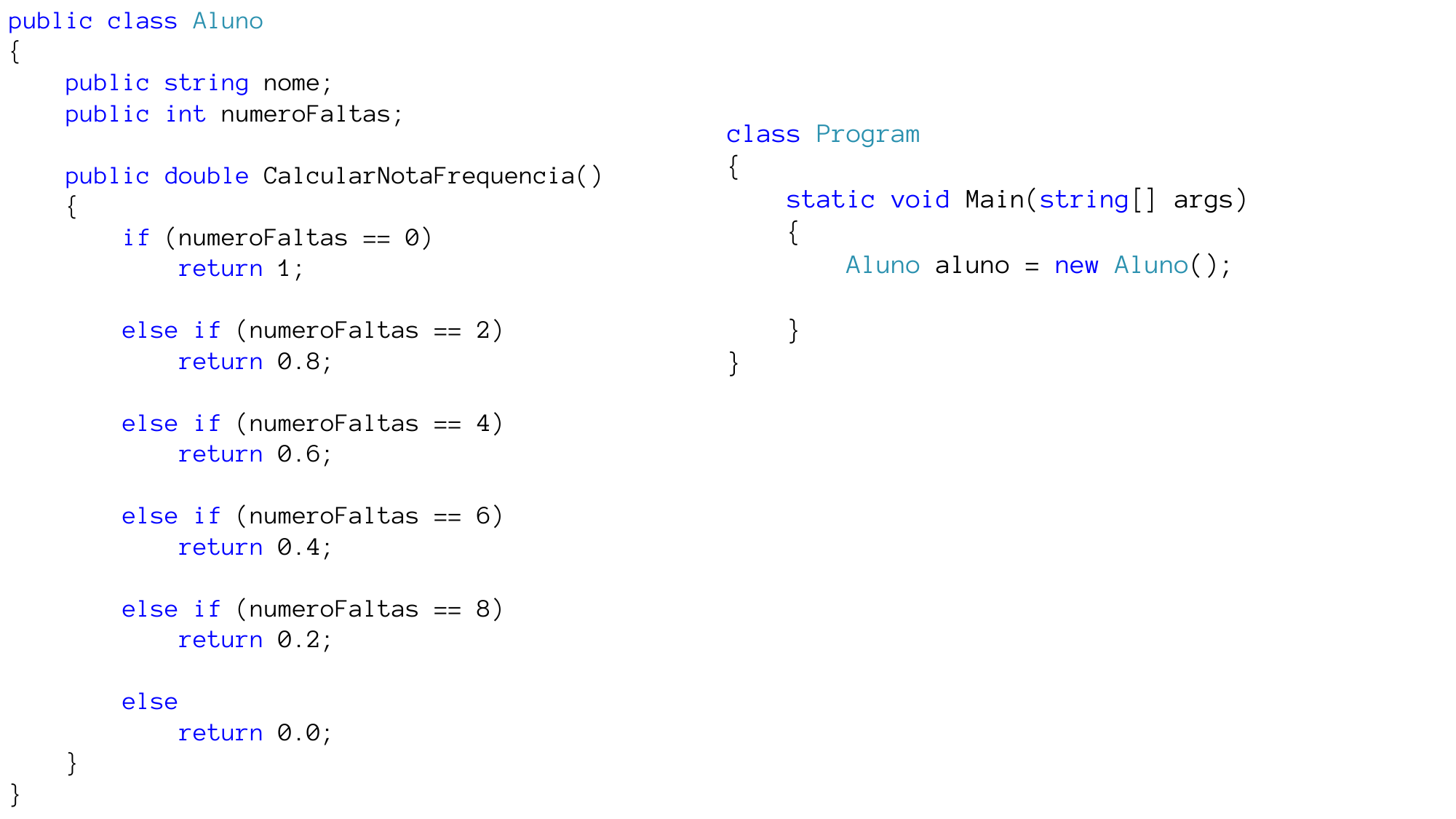

public class Aluno
    {
        public string nome;
        public int numeroFaltas;

        public double CalcularNotaFrequencia()
        {
            if (numeroFaltas == 0)
                return 1;

            else if (numeroFaltas == 2)
                return 0.8;

            else if (numeroFaltas == 4)
                return 0.6;

            else if (numeroFaltas == 6)
                return 0.4;

            else if (numeroFaltas == 8)
                return 0.2;

            else
                return 0.0;
        }
    }
    class Program
    {
        static void Main(string[] args)
        {
            Aluno aluno = new Aluno();

        }
    }